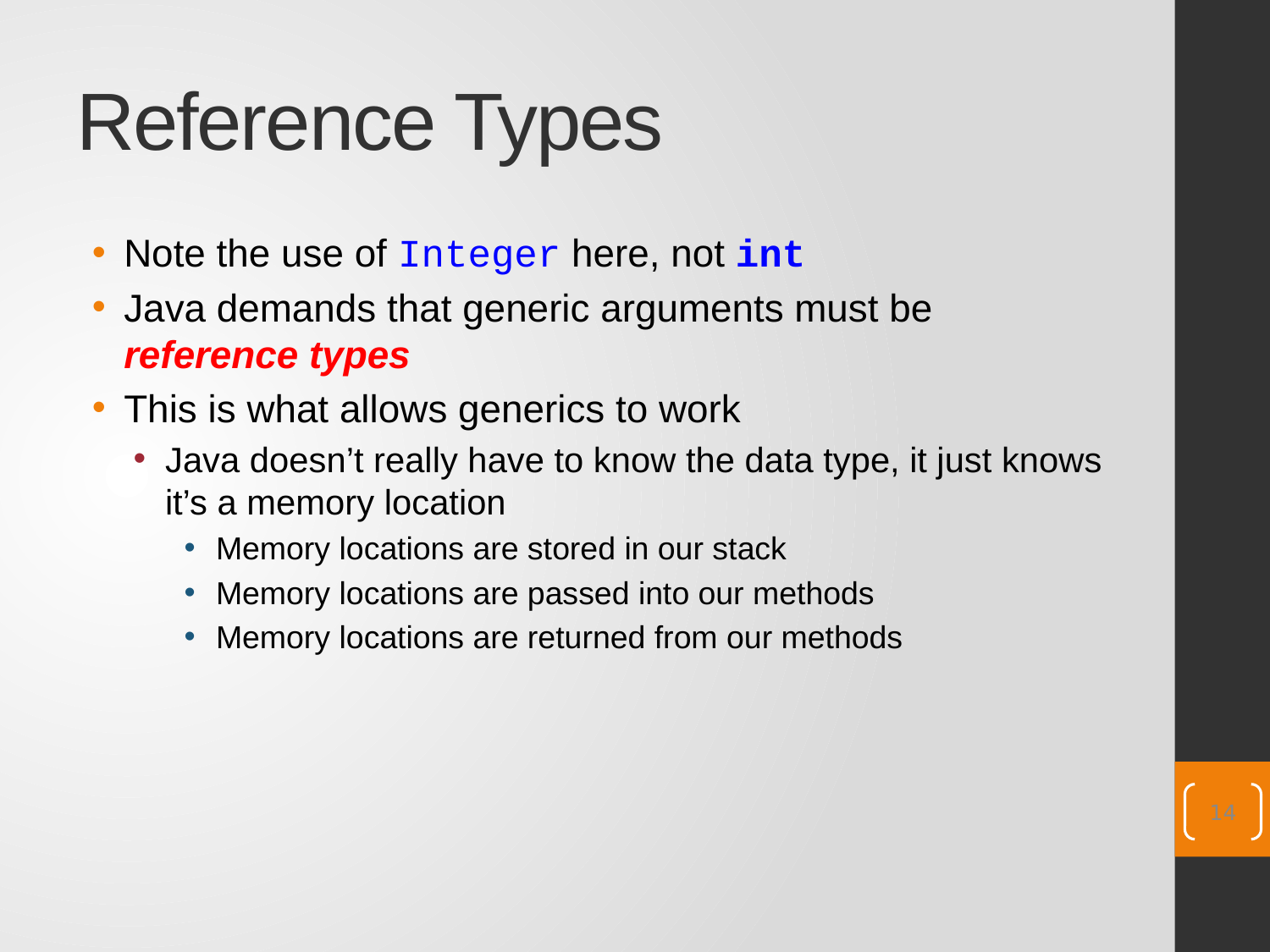

# Reference Types
Note the use of Integer here, not int
Java demands that generic arguments must be reference types
This is what allows generics to work
Java doesn’t really have to know the data type, it just knows it’s a memory location
Memory locations are stored in our stack
Memory locations are passed into our methods
Memory locations are returned from our methods
14